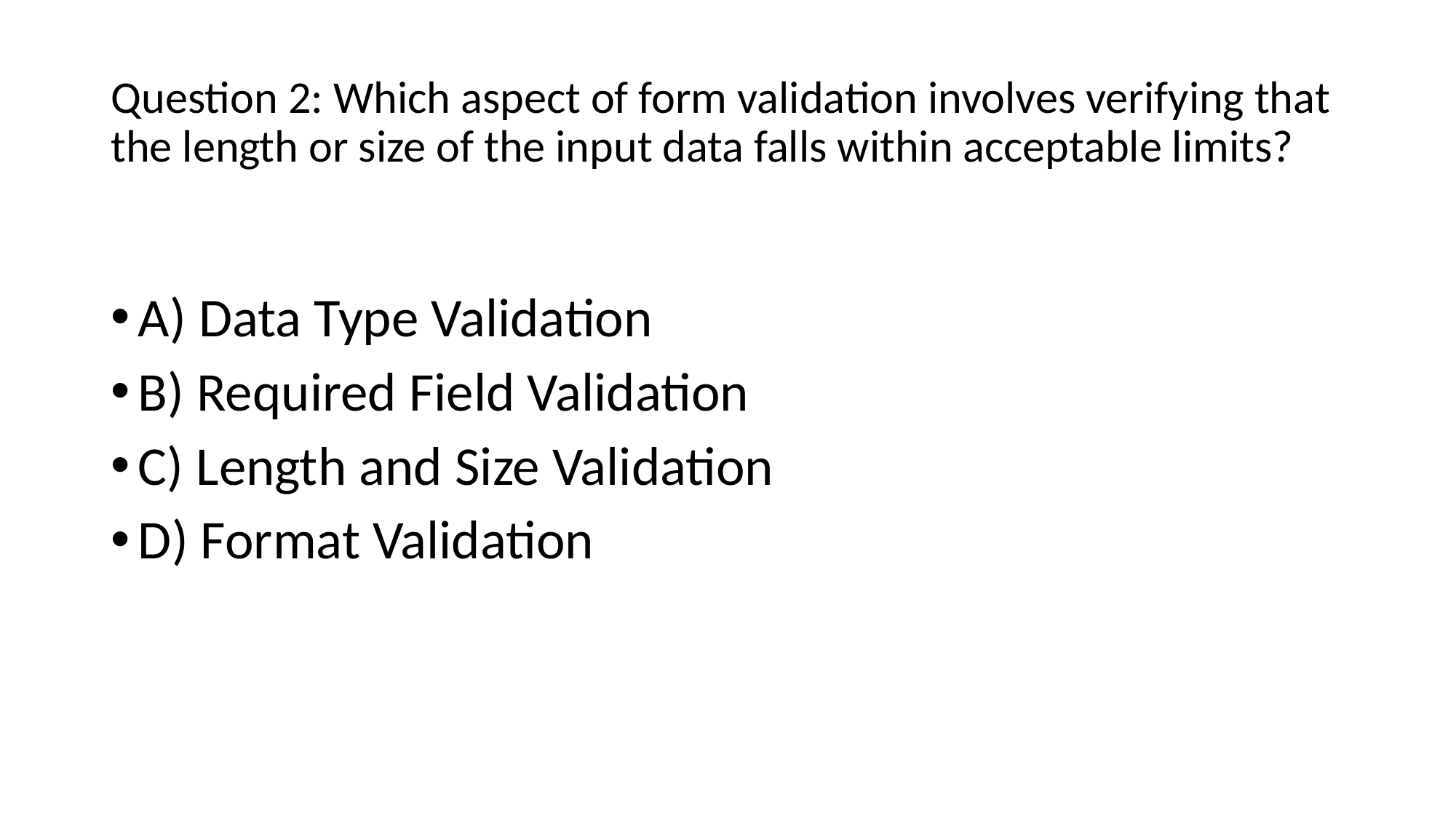

# Question 2: Which aspect of form validation involves verifying that the length or size of the input data falls within acceptable limits?

A) Data Type Validation
B) Required Field Validation
C) Length and Size Validation
D) Format Validation